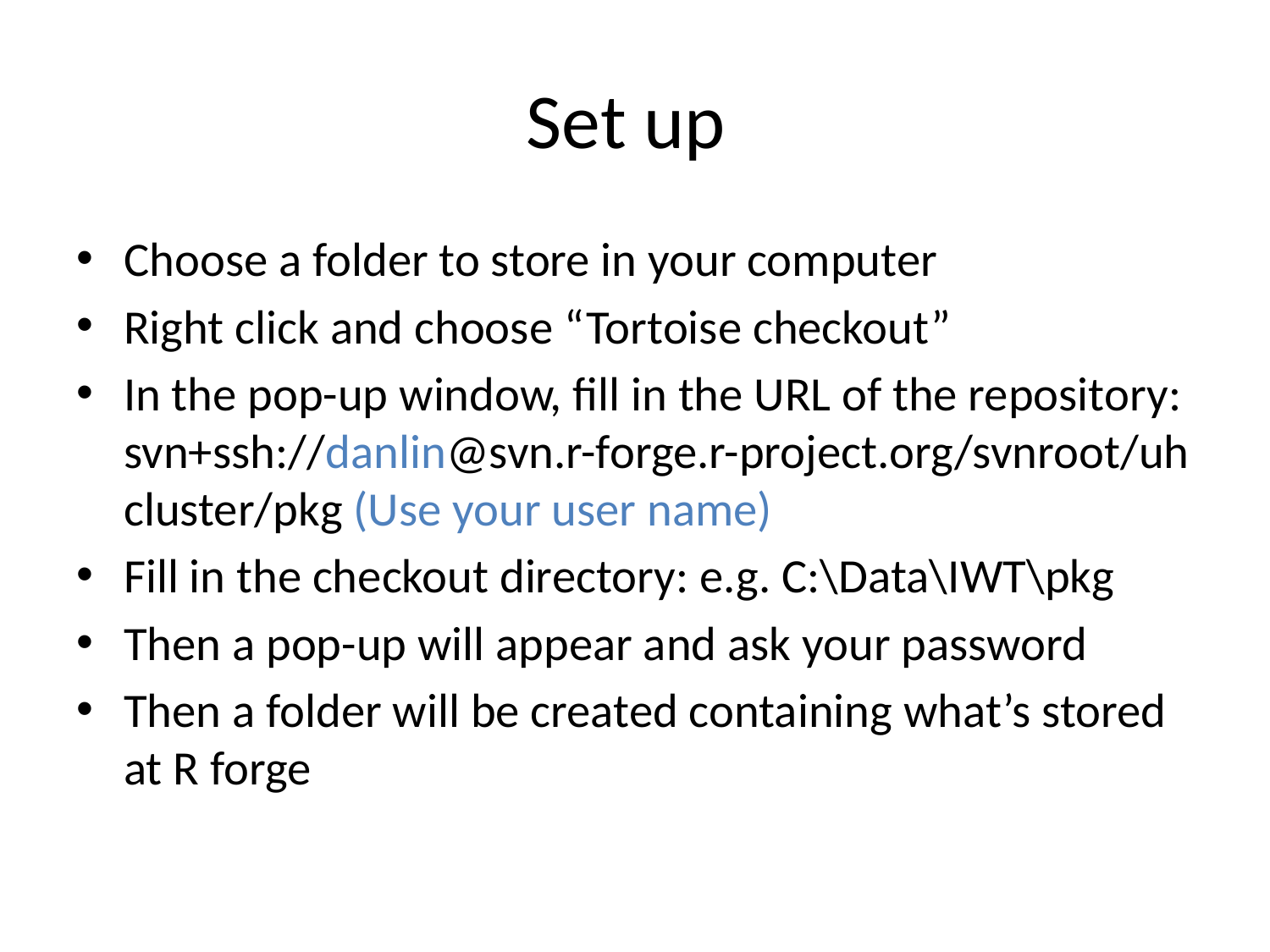

# Set up
Choose a folder to store in your computer
Right click and choose “Tortoise checkout”
In the pop-up window, fill in the URL of the repository: svn+ssh://danlin@svn.r-forge.r-project.org/svnroot/uhcluster/pkg (Use your user name)
Fill in the checkout directory: e.g. C:\Data\IWT\pkg
Then a pop-up will appear and ask your password
Then a folder will be created containing what’s stored at R forge